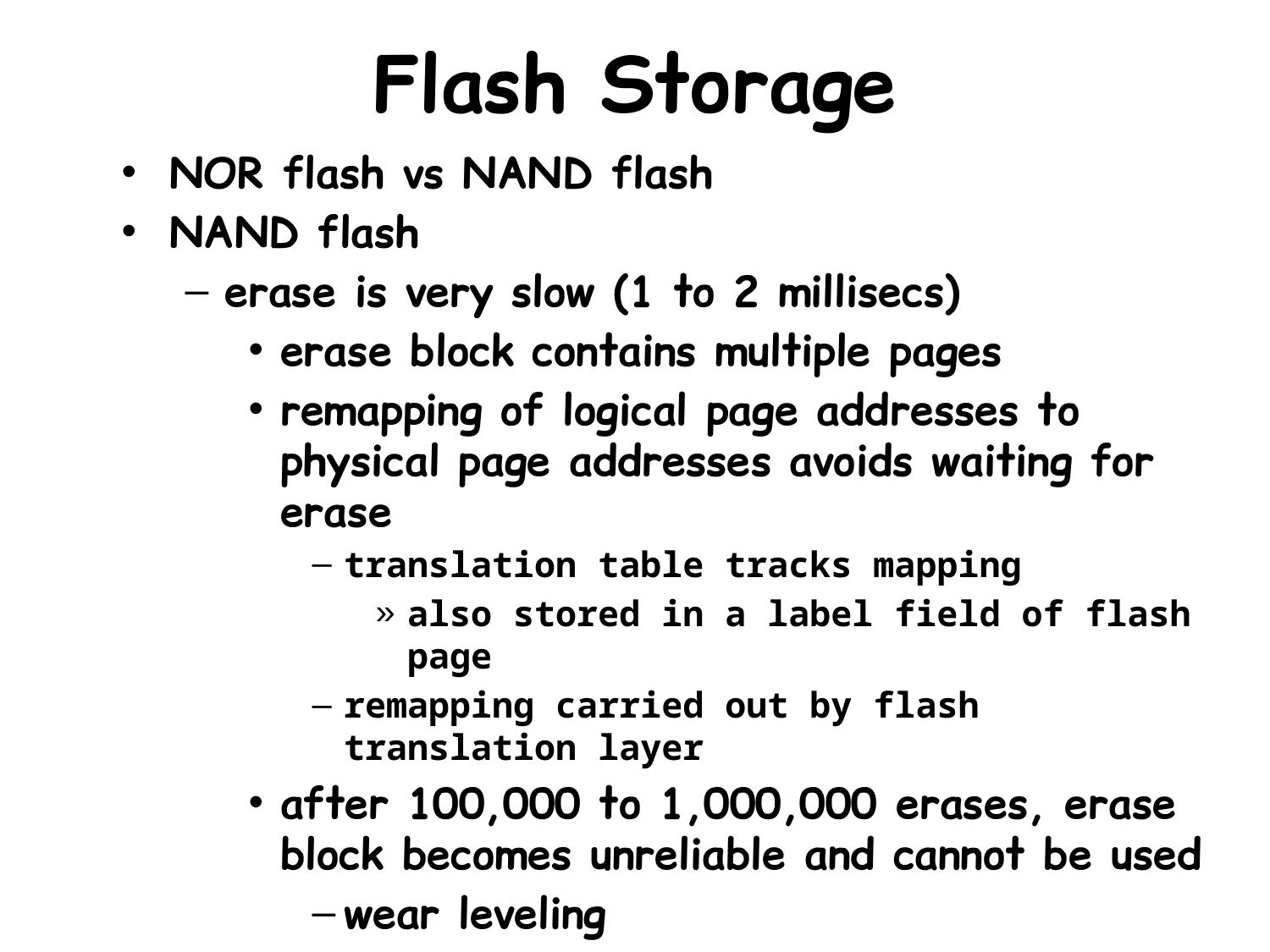

# Flash Storage
NOR flash vs NAND flash
NAND flash
erase is very slow (1 to 2 millisecs)
erase block contains multiple pages
remapping of logical page addresses to physical page addresses avoids waiting for erase
translation table tracks mapping
also stored in a label field of flash page
remapping carried out by flash translation layer
after 100,000 to 1,000,000 erases, erase block becomes unreliable and cannot be used
wear leveling